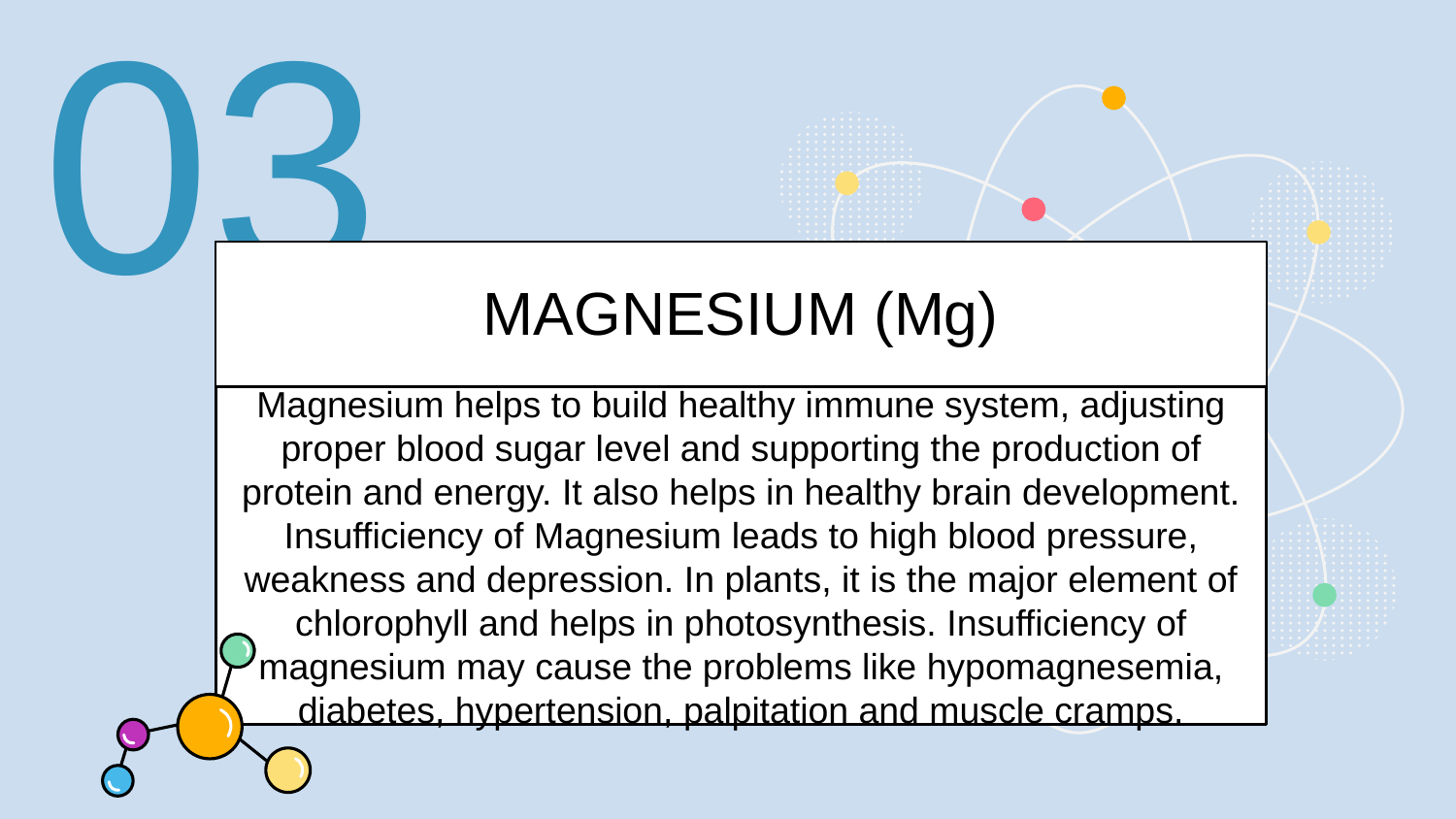

03
# MAGNESIUM (Mg)
Magnesium helps to build healthy immune system, adjusting proper blood sugar level and supporting the production of protein and energy. It also helps in healthy brain development. Insufficiency of Magnesium leads to high blood pressure, weakness and depression. In plants, it is the major element of chlorophyll and helps in photosynthesis. Insufficiency of magnesium may cause the problems like hypomagnesemia, diabetes, hypertension, palpitation and muscle cramps.